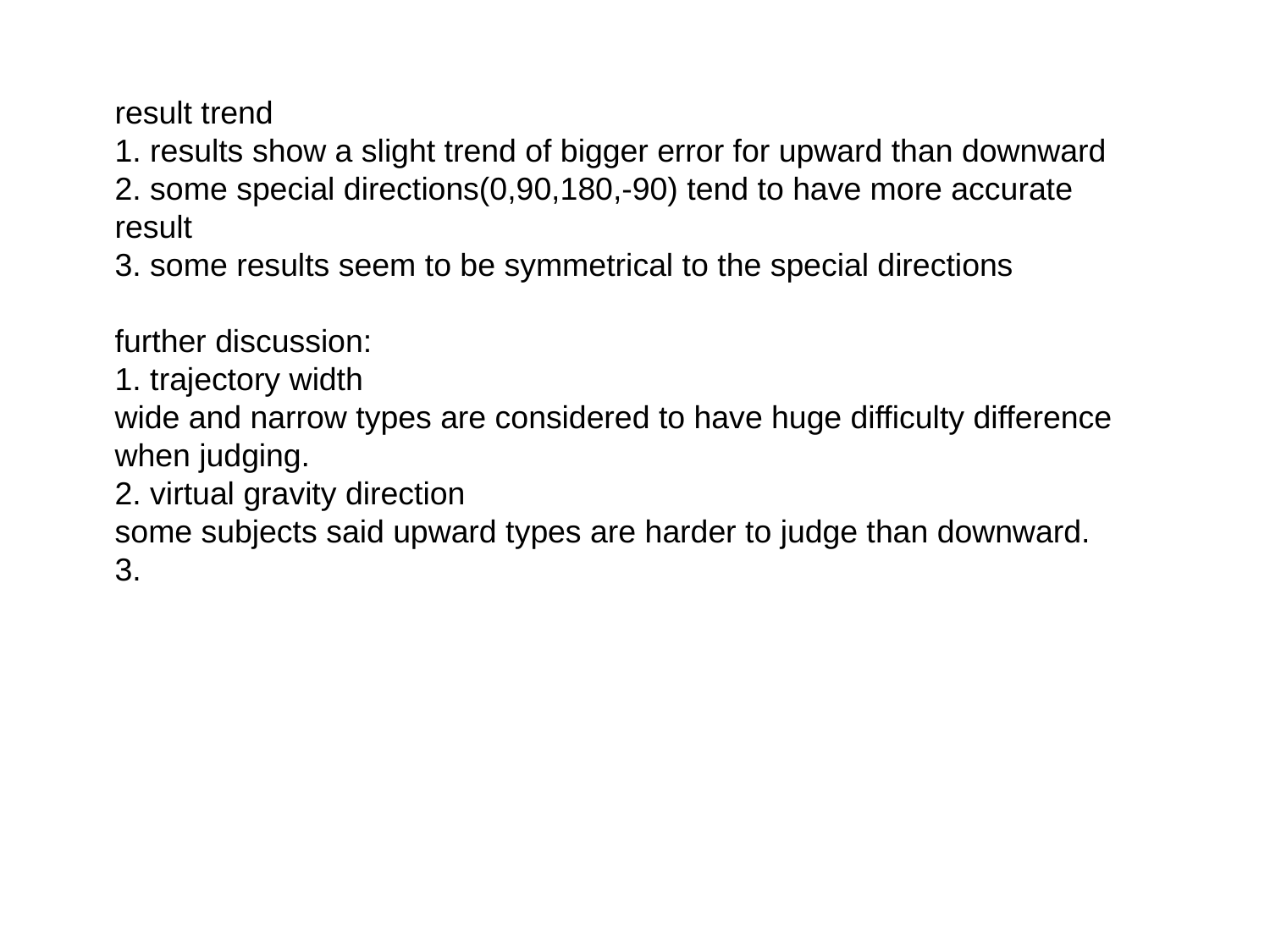

result trend
1. results show a slight trend of bigger error for upward than downward
2. some special directions(0,90,180,-90) tend to have more accurate result
3. some results seem to be symmetrical to the special directions

further discussion:
1. trajectory width
wide and narrow types are considered to have huge difficulty difference when judging.
2. virtual gravity direction
some subjects said upward types are harder to judge than downward.
3.